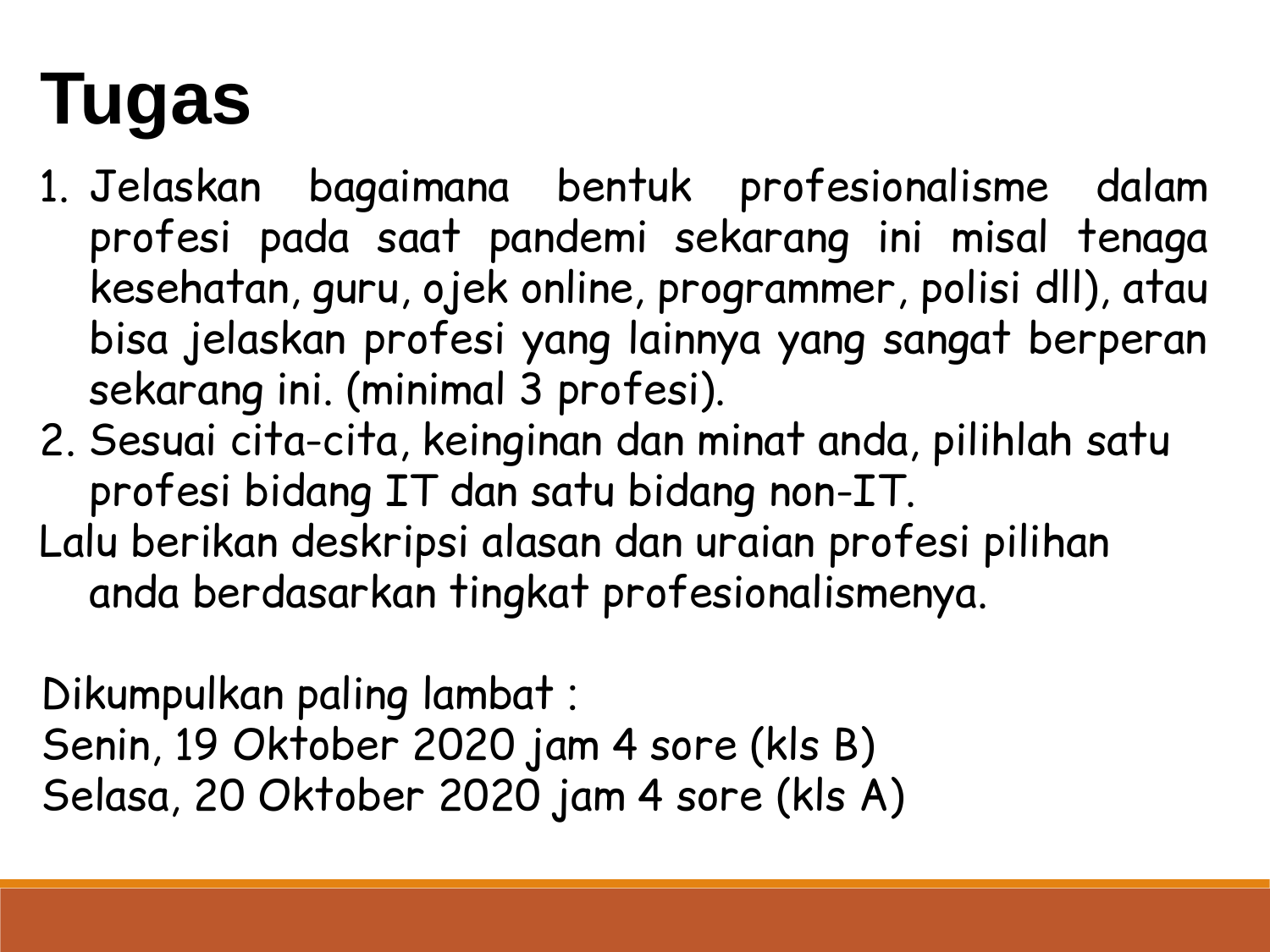

Tugas

1.	Jelaskan bagaimana bentuk profesionalisme dalam profesi pada saat pandemi sekarang ini misal tenaga kesehatan, guru, ojek online, programmer, polisi dll), atau bisa jelaskan profesi yang lainnya yang sangat berperan sekarang ini. (minimal 3 profesi).
2. Sesuai cita-cita, keinginan dan minat anda, pilihlah satu profesi bidang IT dan satu bidang non-IT.
Lalu berikan deskripsi alasan dan uraian profesi pilihan anda berdasarkan tingkat profesionalismenya.

Dikumpulkan paling lambat :
Senin, 19 Oktober 2020 jam 4 sore (kls B)
Selasa, 20 Oktober 2020 jam 4 sore (kls A)